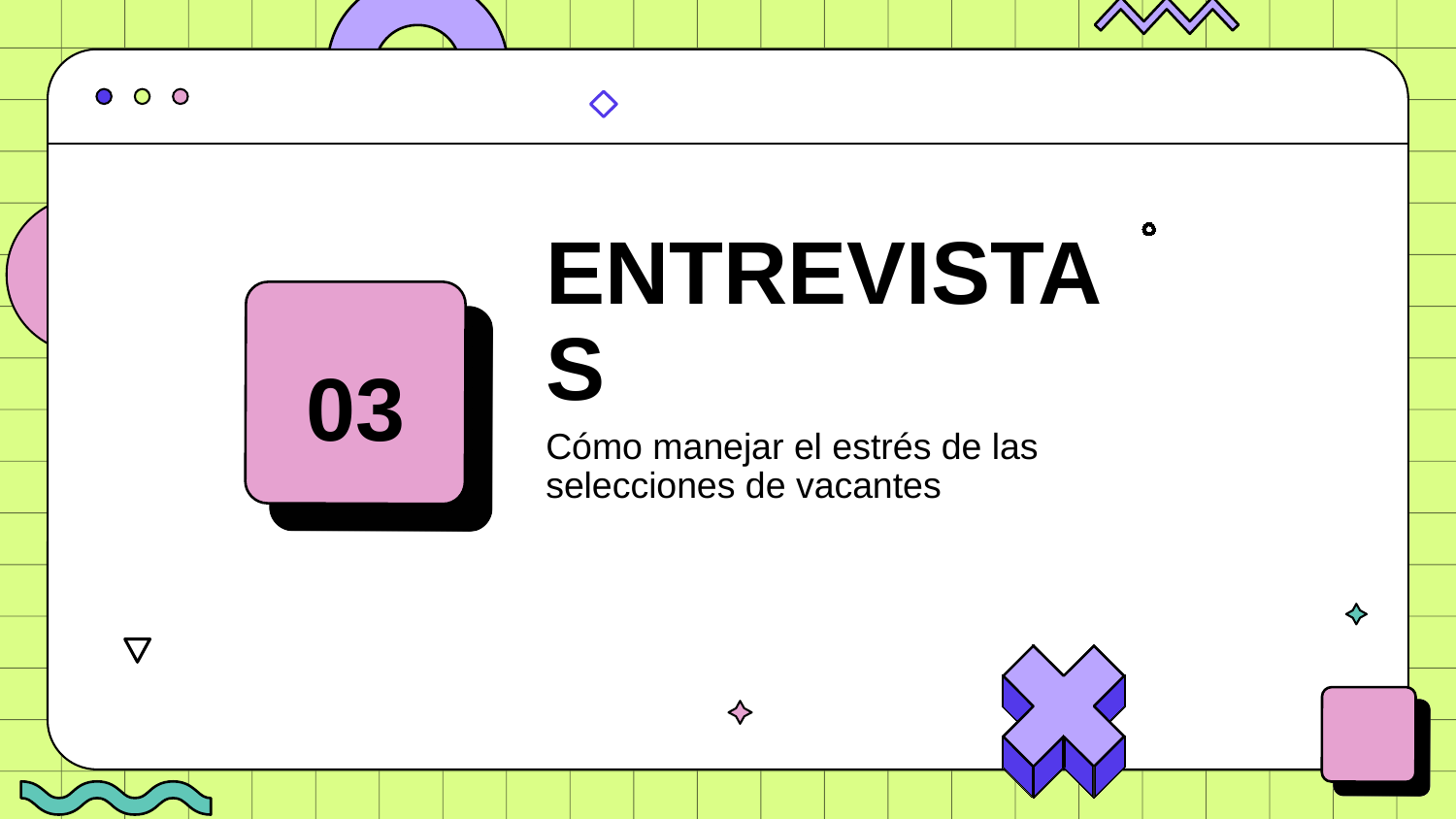

# ENTREVISTAS

03
Cómo manejar el estrés de las selecciones de vacantes